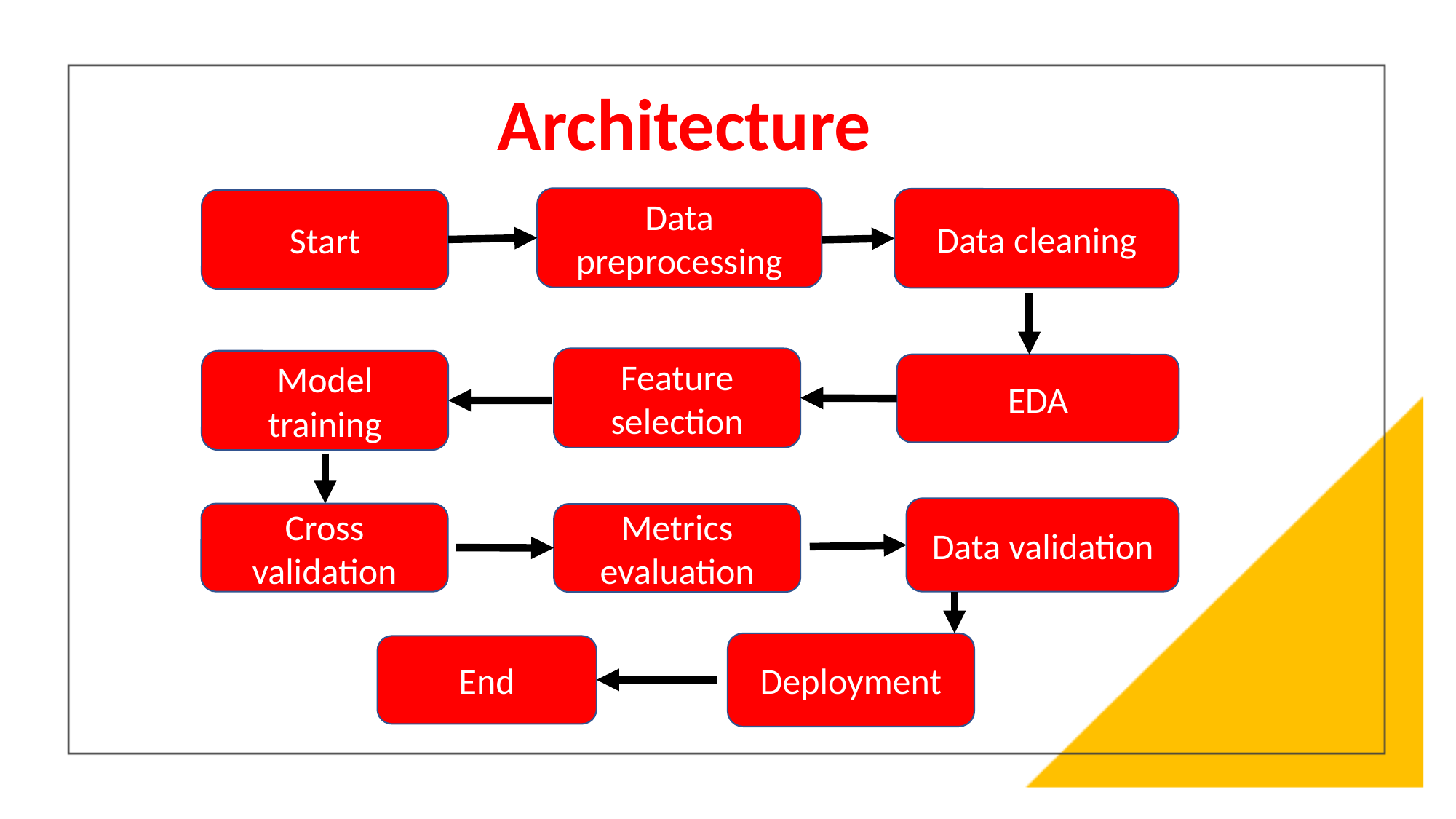

Architecture
Data preprocessing
Data cleaning
Start
Feature selection
Model training
EDA
Data validation
Cross validation
Metrics evaluation
Deployment
End